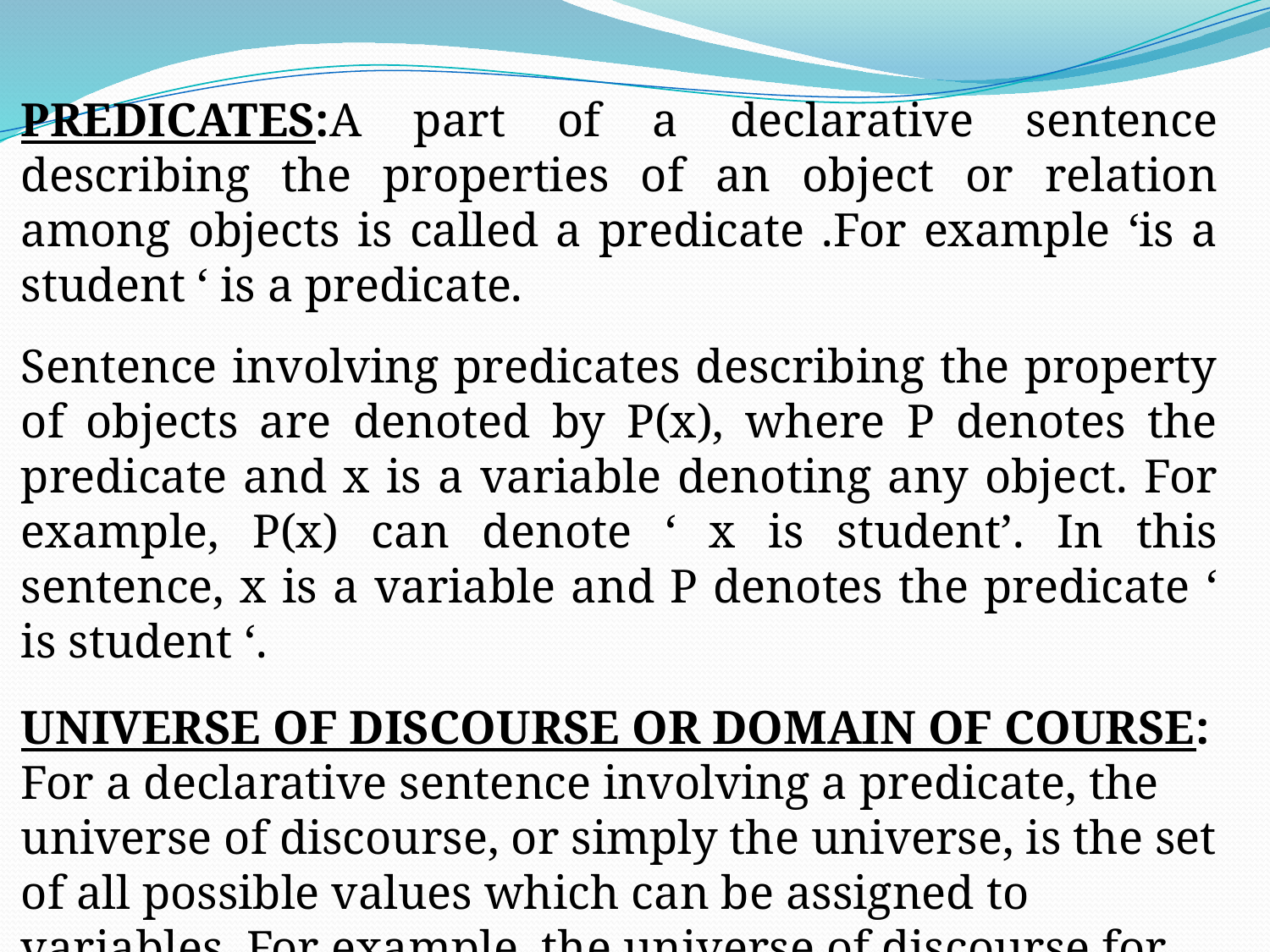

#
PREDICATES:A part of a declarative sentence describing the properties of an object or relation among objects is called a predicate .For example ‘is a student ‘ is a predicate.

Sentence involving predicates describing the property of objects are denoted by P(x), where P denotes the predicate and x is a variable denoting any object. For example, P(x) can denote ‘ x is student’. In this sentence, x is a variable and P denotes the predicate ‘ is student ‘.

UNIVERSE OF DISCOURSE OR DOMAIN OF COURSE: For a declarative sentence involving a predicate, the universe of discourse, or simply the universe, is the set of all possible values which can be assigned to variables. For example ,the universe of discourse for P(x): “x is a student” can be taken as the set of all human names.